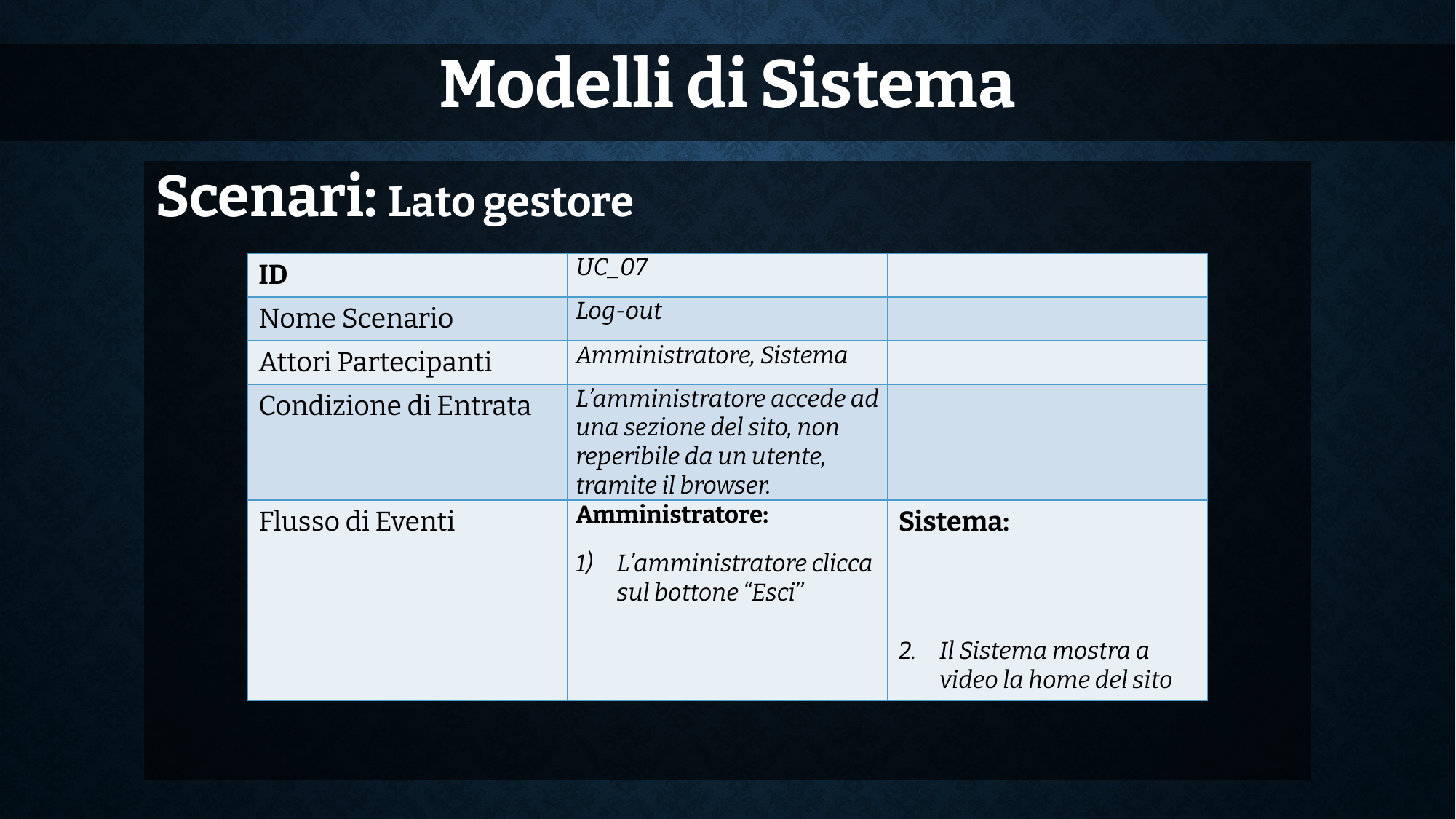

Modelli di Sistema
Scenari: Lato gestore

| ID | UC\_07 |  |
| --- | --- | --- |
| Nome Scenario | Log-out |  |
| Attori Partecipanti | Amministratore, Sistema |  |
| Condizione di Entrata | L’amministratore accede ad una sezione del sito, non reperibile da un utente, tramite il browser. |  |
| Flusso di Eventi | Amministratore:   L’amministratore clicca sul bottone “Esci’’ | Sistema:       Il Sistema mostra a video la home del sito |